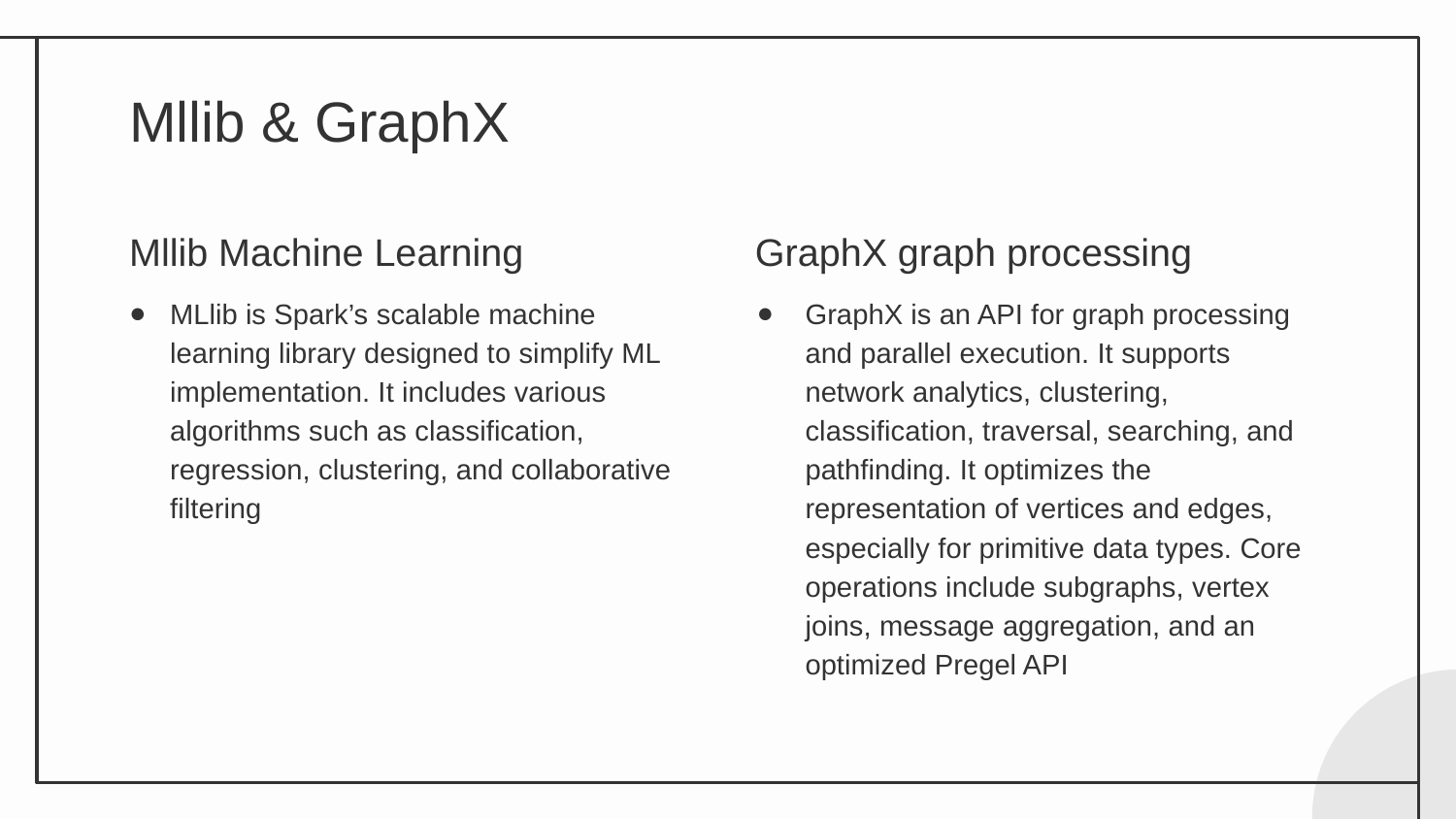

# Mllib & GraphX
Mllib Machine Learning
GraphX graph processing
MLlib is Spark’s scalable machine learning library designed to simplify ML implementation. It includes various algorithms such as classification, regression, clustering, and collaborative filtering
GraphX is an API for graph processing and parallel execution. It supports network analytics, clustering, classification, traversal, searching, and pathfinding. It optimizes the representation of vertices and edges, especially for primitive data types. Core operations include subgraphs, vertex joins, message aggregation, and an optimized Pregel API